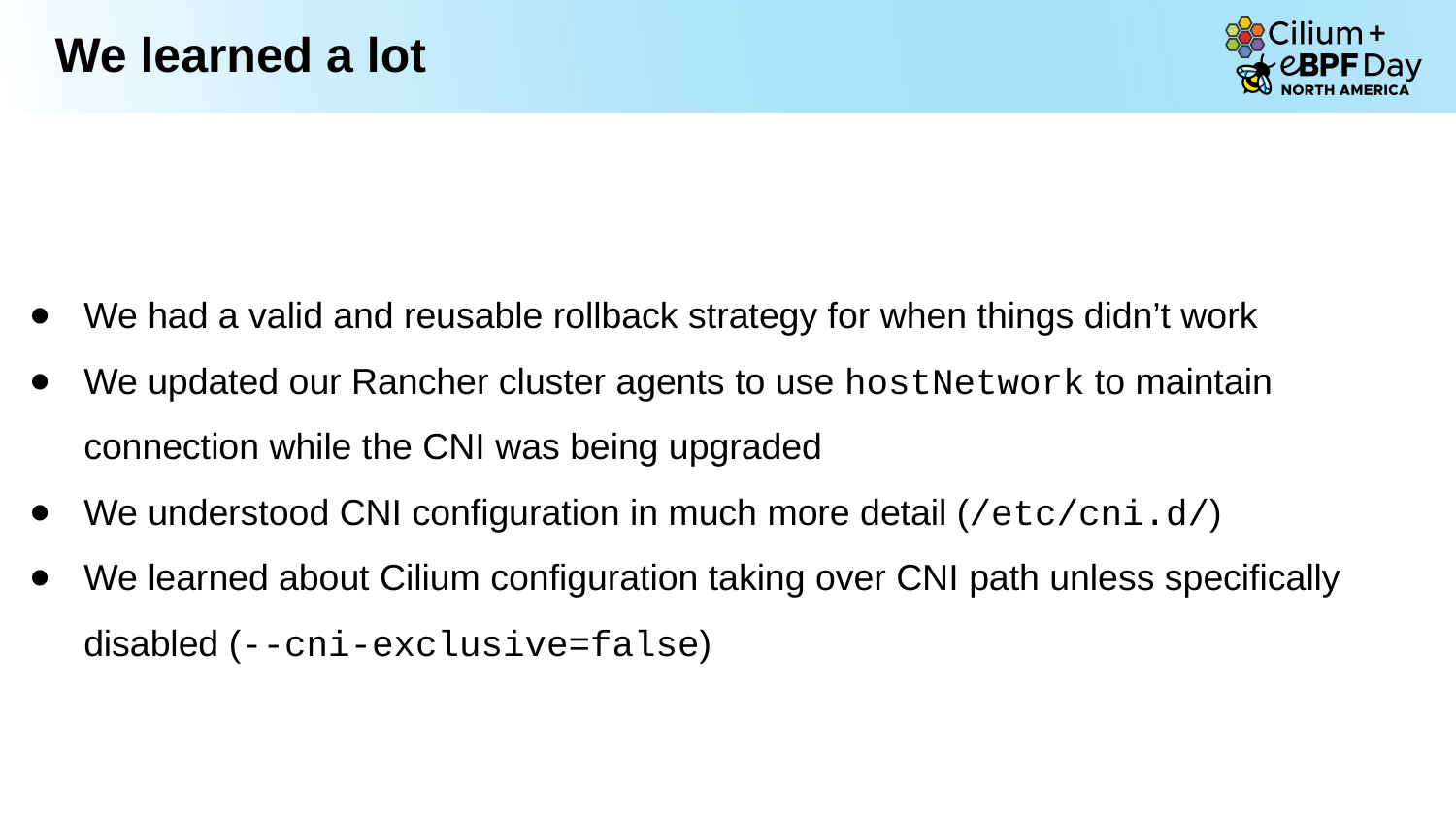

We learned a lot
We had a valid and reusable rollback strategy for when things didn’t work
We updated our Rancher cluster agents to use hostNetwork to maintain connection while the CNI was being upgraded
We understood CNI configuration in much more detail (/etc/cni.d/)
We learned about Cilium configuration taking over CNI path unless specifically disabled (--cni-exclusive=false)